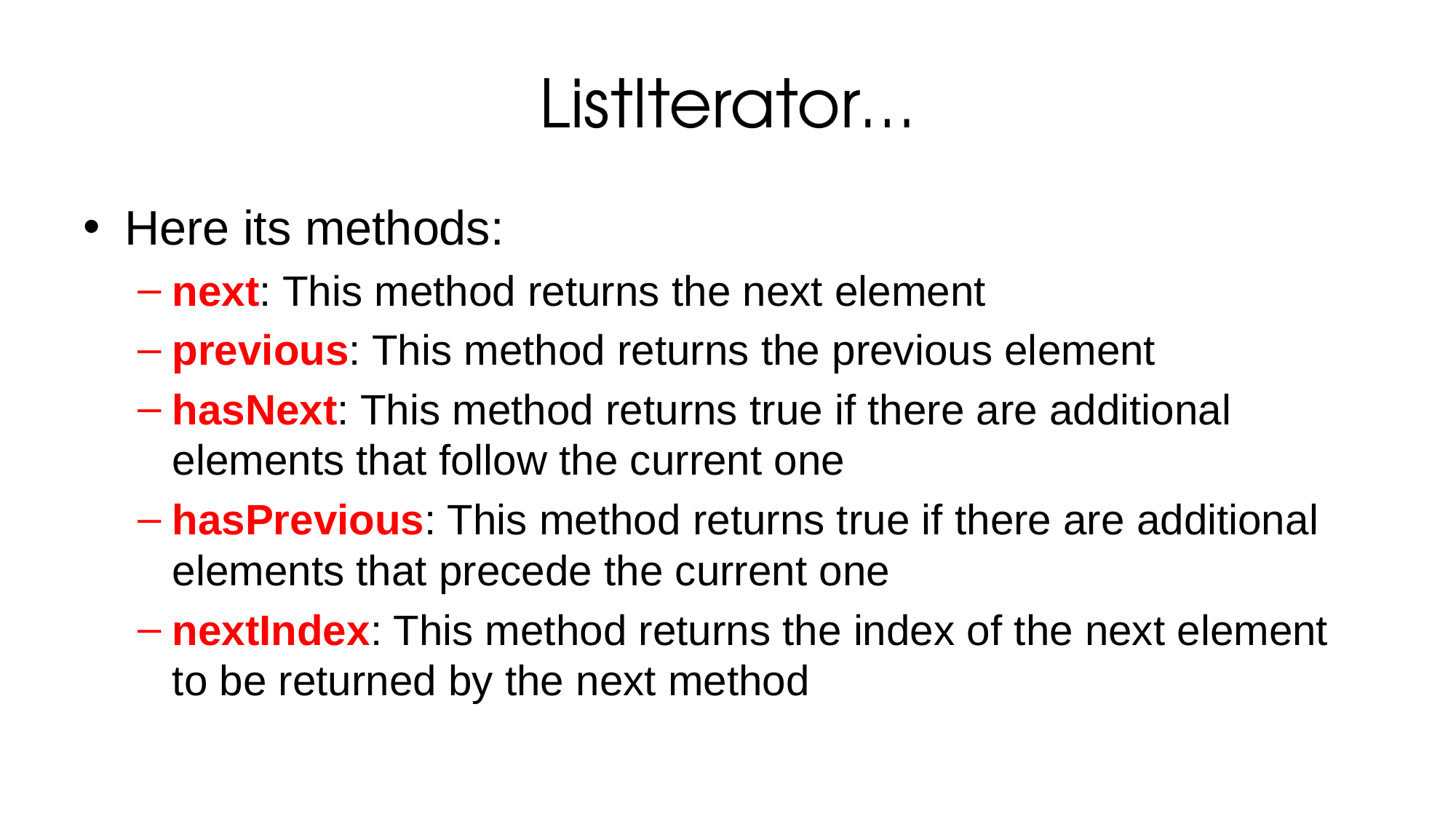

# ListIterator…
Here its methods:
next: This method returns the next element
previous: This method returns the previous element
hasNext: This method returns true if there are additional elements that follow the current one
hasPrevious: This method returns true if there are additional elements that precede the current one
nextIndex: This method returns the index of the next element to be returned by the next method